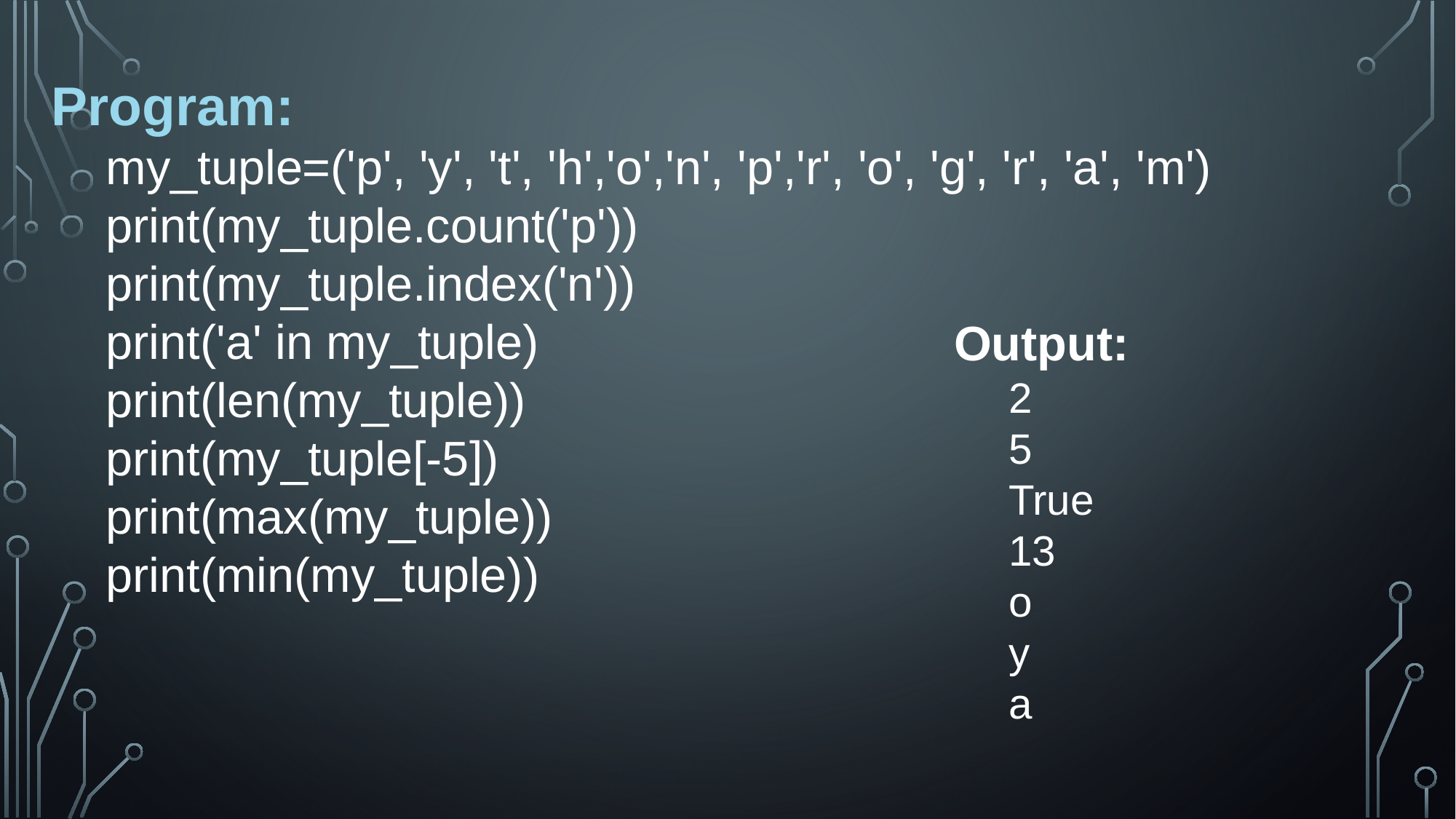

Program:
my_tuple=('p', 'y', 't', 'h','o','n', 'p','r', 'o', 'g', 'r', 'a', 'm')
print(my_tuple.count('p'))
print(my_tuple.index('n'))
print('a' in my_tuple)
print(len(my_tuple))
print(my_tuple[-5])
print(max(my_tuple))
print(min(my_tuple))
Output:
2
5
True
13
o
y
a